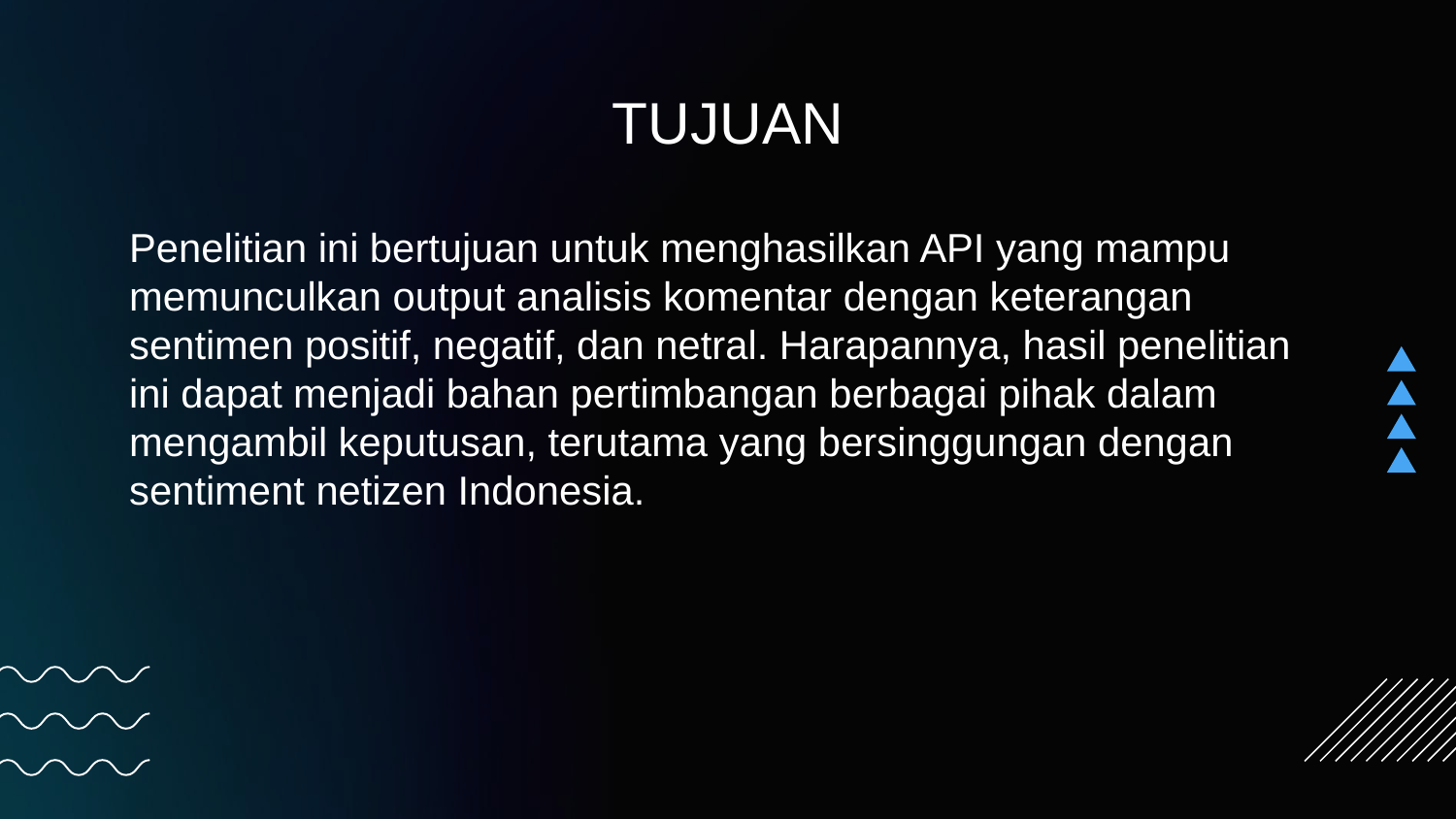

# TUJUAN

Penelitian ini bertujuan untuk menghasilkan API yang mampu memunculkan output analisis komentar dengan keterangan sentimen positif, negatif, dan netral. Harapannya, hasil penelitian ini dapat menjadi bahan pertimbangan berbagai pihak dalam mengambil keputusan, terutama yang bersinggungan dengan sentiment netizen Indonesia.